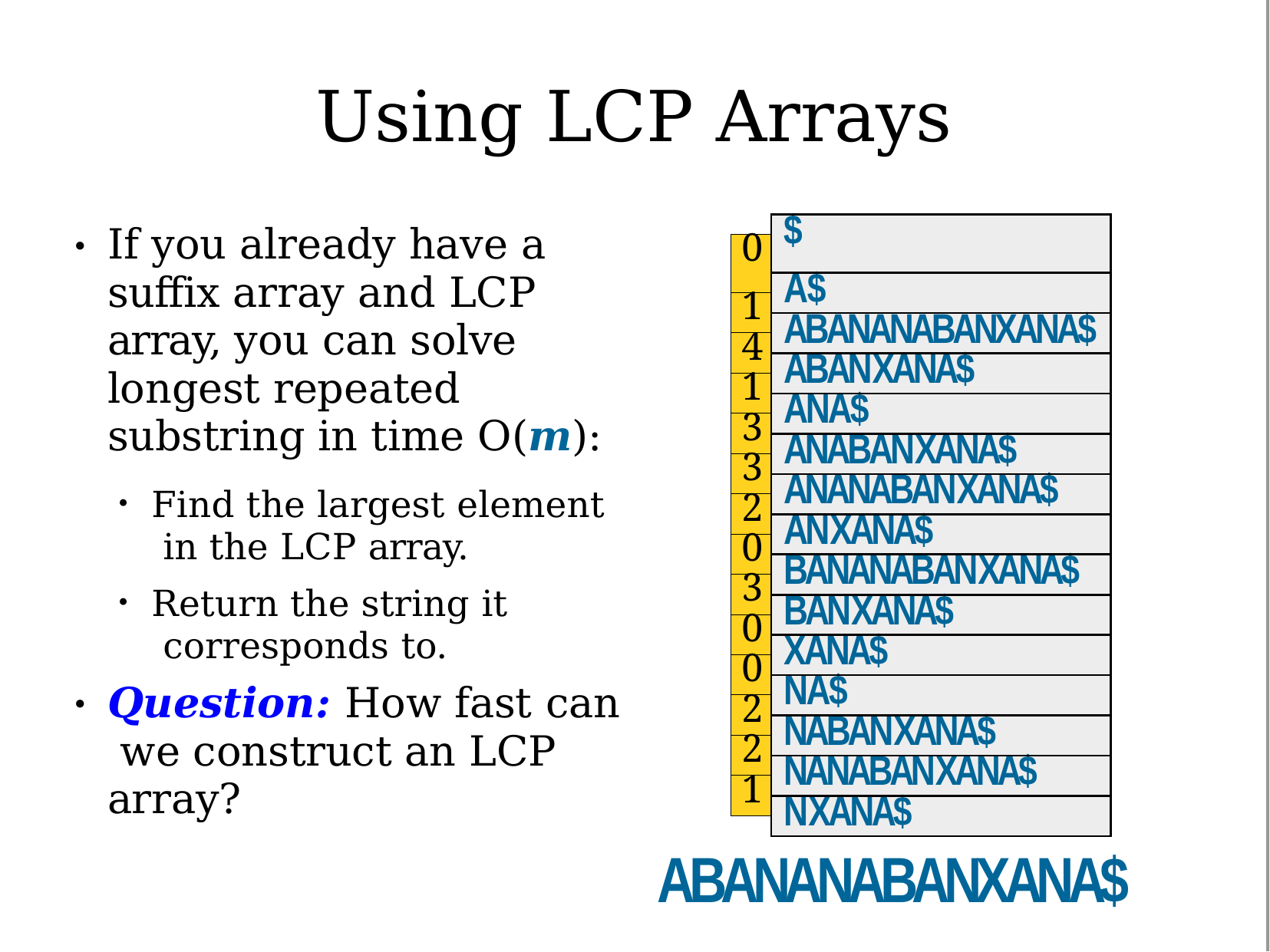

# Using LCP Arrays
|  | $ |
| --- | --- |
| 0 |  |
|  | A$ |
| 1 |  |
|  | ABANANABANXANA$ |
| 4 |  |
|  | ABANXANA$ |
| 1 |  |
|  | ANA$ |
| 3 |  |
|  | ANABANXANA$ |
| 3 |  |
|  | ANANABANXANA$ |
| 2 |  |
|  | ANXANA$ |
| 0 |  |
|  | BANANABANXANA$ |
| 3 |  |
|  | BANXANA$ |
| 0 |  |
|  | XANA$ |
| 0 |  |
|  | NA$ |
| 2 |  |
|  | NABANXANA$ |
| 2 |  |
|  | NANABANXANA$ |
| 1 |  |
|  | NXANA$ |
|  |  |
If you already have a  suffix array and LCP  array, you can solve  longest repeated  substring in time O(m):
●
Find the largest element  in the LCP array.
Return the string it  corresponds to.
●
●
Question: How fast can  we construct an LCP  array?
●
ABANANABANXANA$